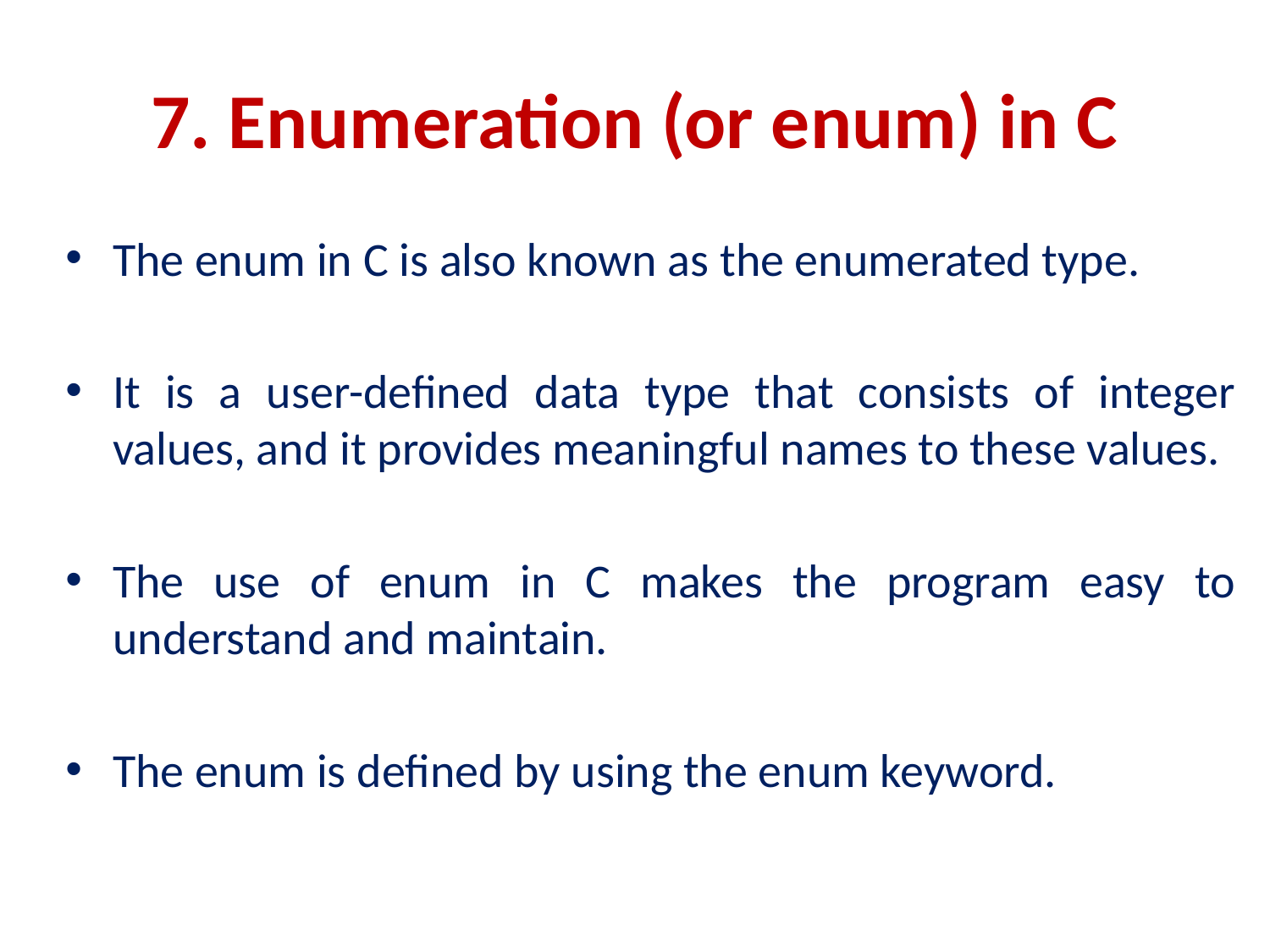

# 7. Enumeration (or enum) in C
The enum in C is also known as the enumerated type.

It is a user-defined data type that consists of integer values, and it provides meaningful names to these values.

The use of enum in C makes the program easy to understand and maintain.

The enum is defined by using the enum keyword.